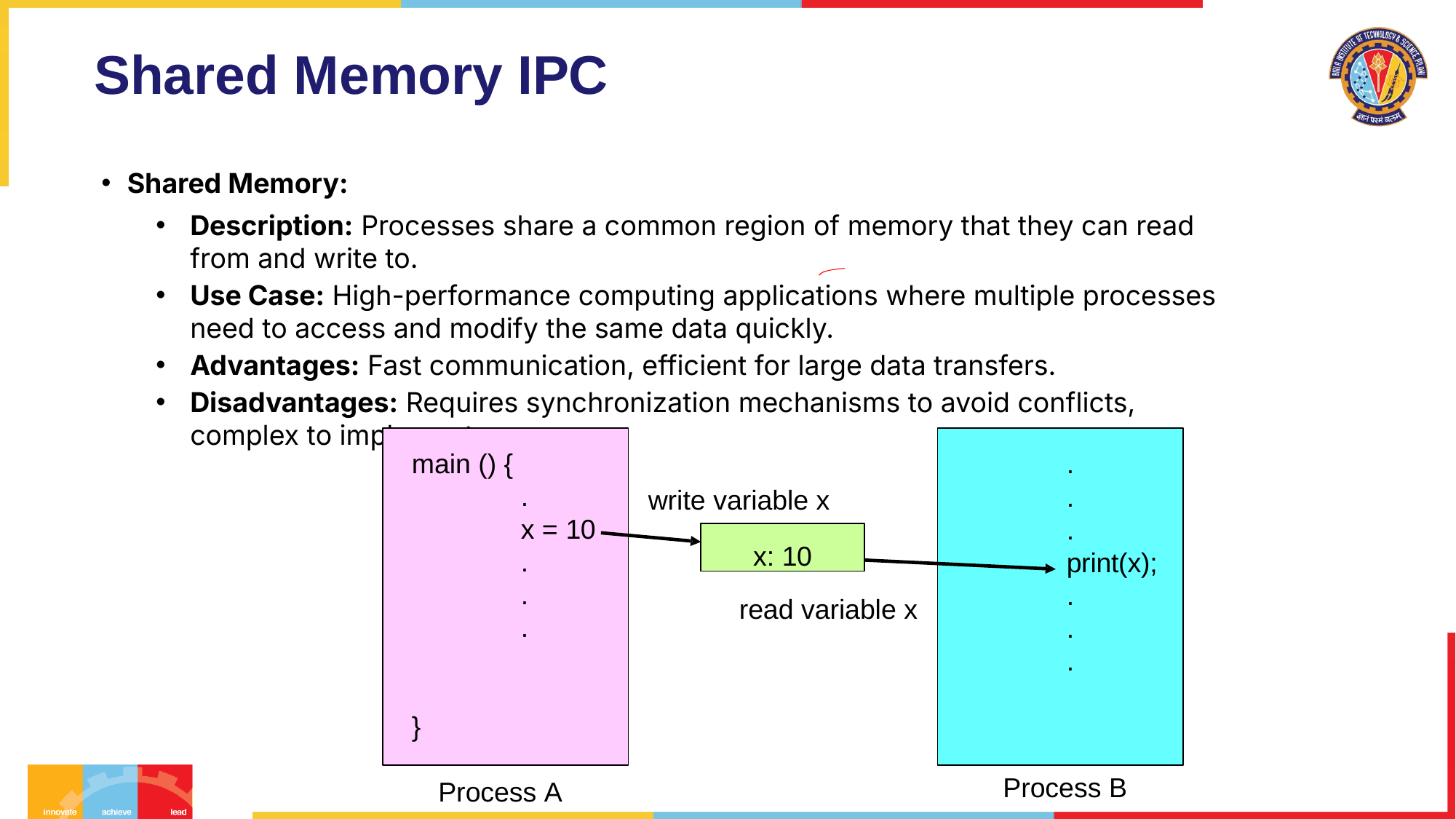

# Shared Memory IPC
Shared Memory:
Description: Processes share a common region of memory that they can read from and write to.
Use Case: High-performance computing applications where multiple processes need to access and modify the same data quickly.
Advantages: Fast communication, efficient for large data transfers.
Disadvantages: Requires synchronization mechanisms to avoid conflicts, complex to implement.

main () {
.
.
.
print(x);
.
.
.
.
x = 10
.
.
.
write variable x
x: 10

read variable x
}
Process B
Process A